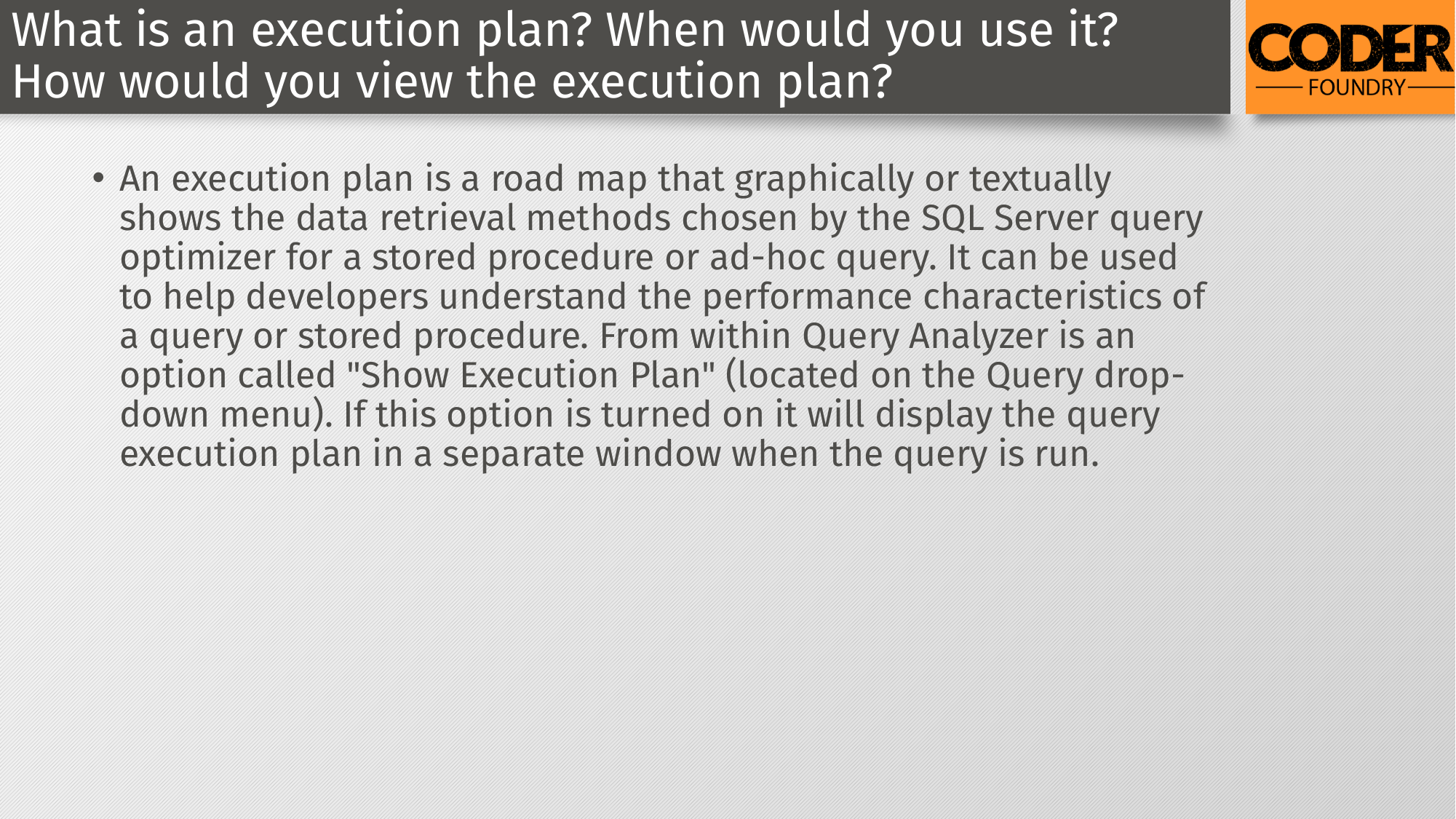

# What is an execution plan? When would you use it? How would you view the execution plan?
An execution plan is a road map that graphically or textually shows the data retrieval methods chosen by the SQL Server query optimizer for a stored procedure or ad-hoc query. It can be used to help developers understand the performance characteristics of a query or stored procedure. From within Query Analyzer is an option called "Show Execution Plan" (located on the Query drop-down menu). If this option is turned on it will display the query execution plan in a separate window when the query is run.